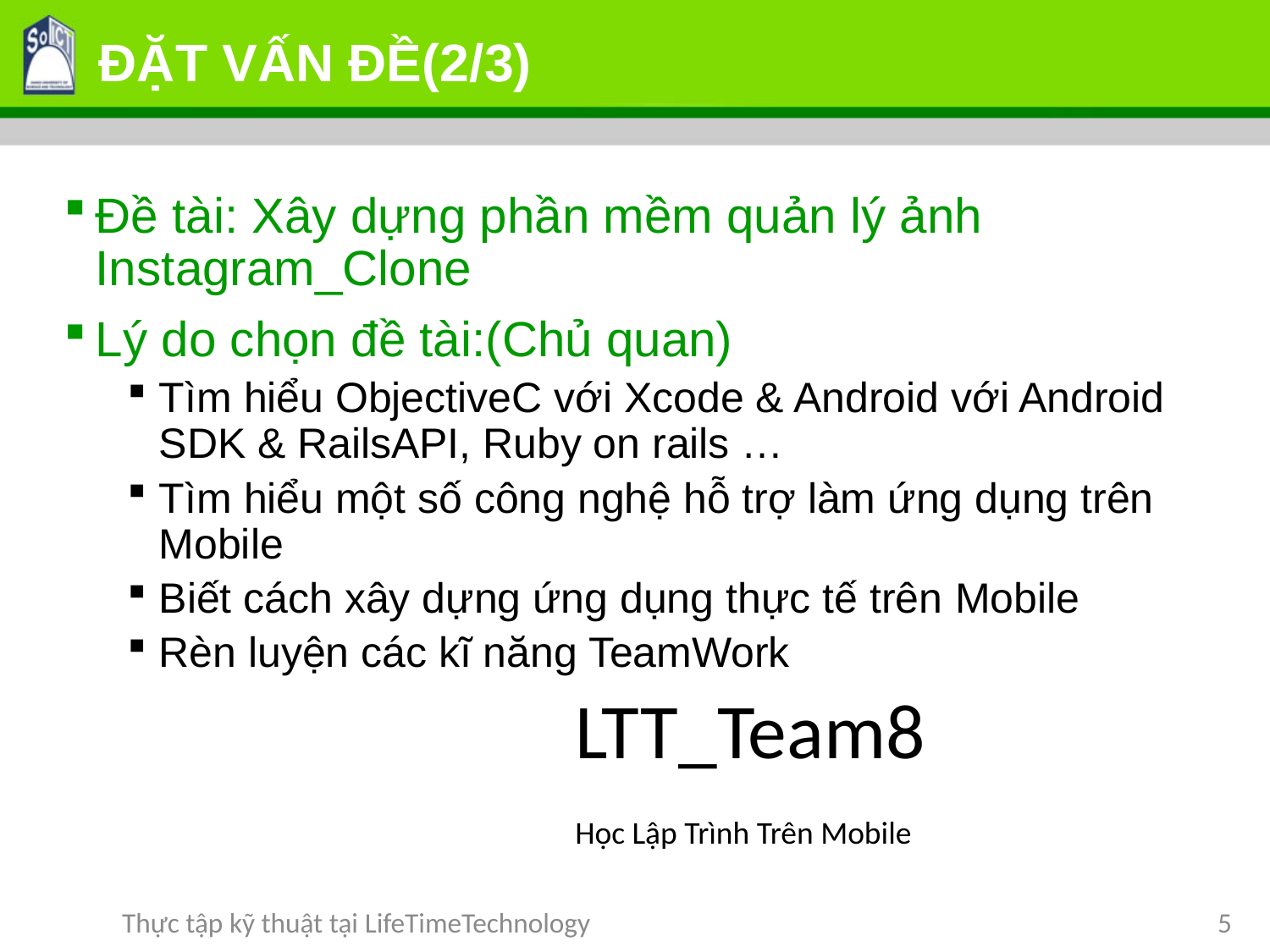

# ĐẶT VẤN ĐỀ(2/3)
Đề tài: Xây dựng phần mềm quản lý ảnh Instagram_Clone
Lý do chọn đề tài:(Chủ quan)
Tìm hiểu ObjectiveC với Xcode & Android với Android SDK & RailsAPI, Ruby on rails …
Tìm hiểu một số công nghệ hỗ trợ làm ứng dụng trên Mobile
Biết cách xây dựng ứng dụng thực tế trên Mobile
Rèn luyện các kĩ năng TeamWork
LTT_Team8

Học Lập Trình Trên Mobile
Thực tập kỹ thuật tại LifeTimeTechnology
5